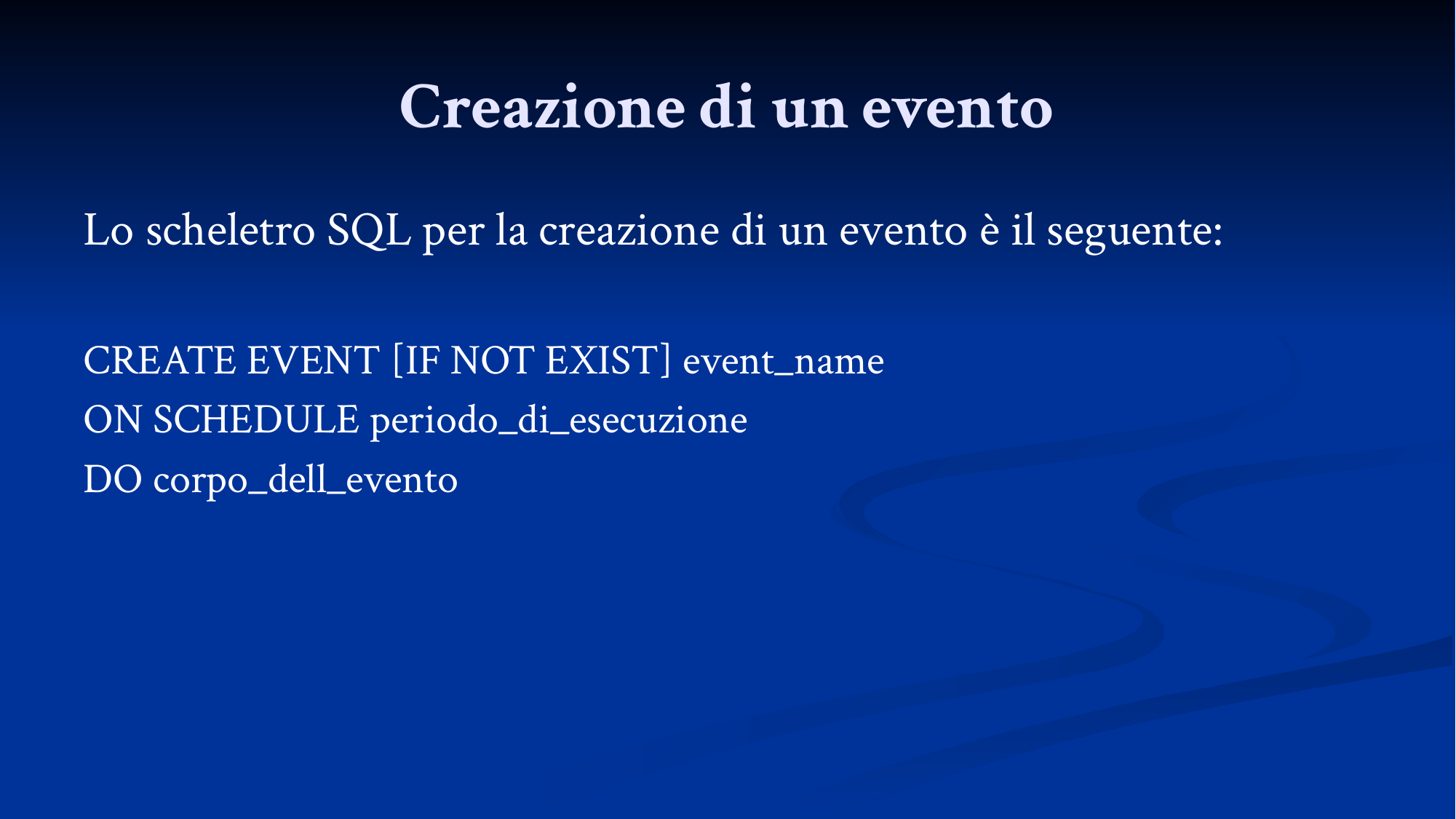

# Creazione di un evento
Lo scheletro SQL per la creazione di un evento è il seguente:

CREATE EVENT [IF NOT EXIST] event_name
ON SCHEDULE periodo_di_esecuzione
DO corpo_dell_evento